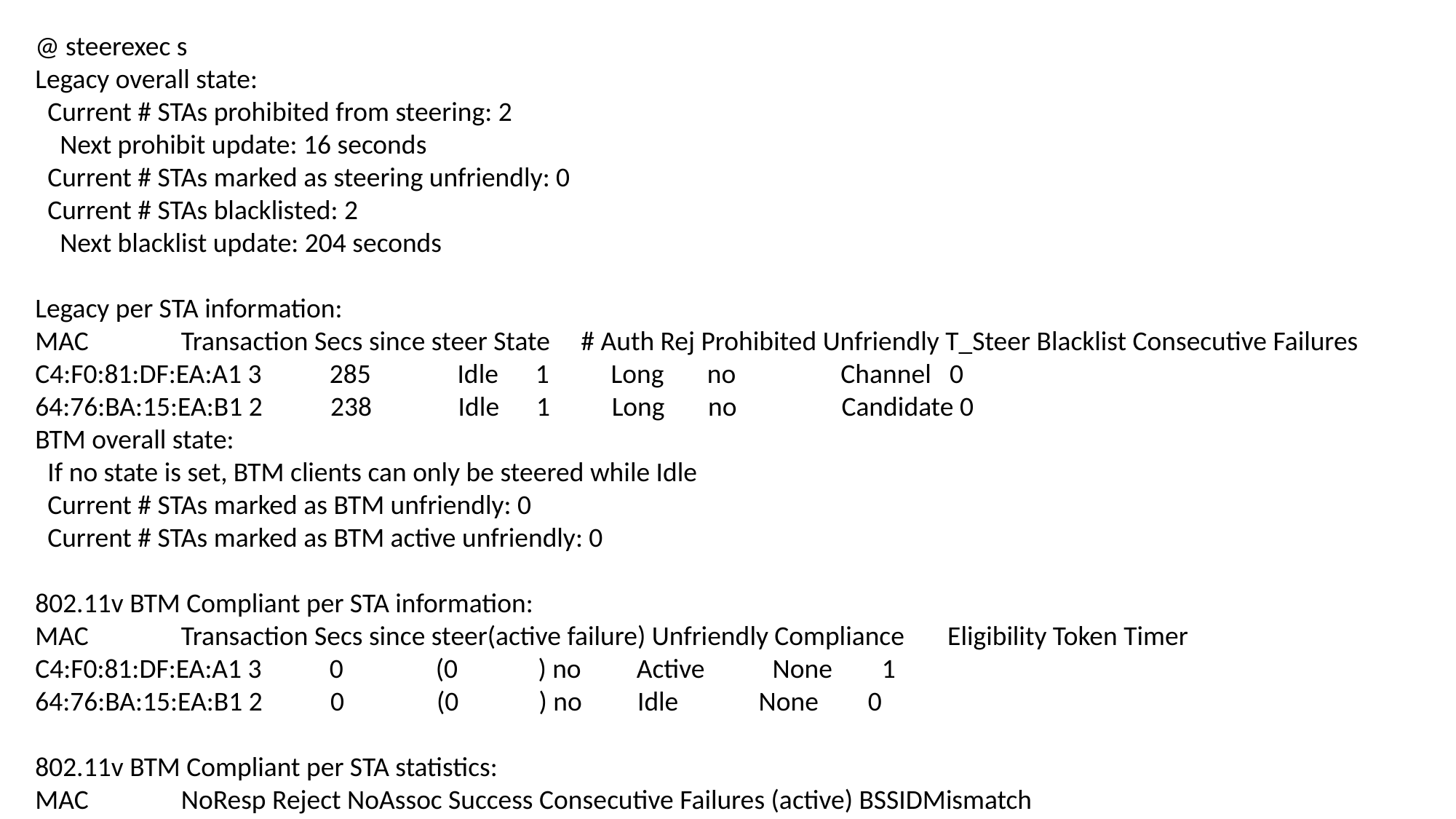

@ steerexec s
Legacy overall state:
  Current # STAs prohibited from steering: 2
    Next prohibit update: 16 seconds
  Current # STAs marked as steering unfriendly: 0
  Current # STAs blacklisted: 2
    Next blacklist update: 204 seconds

Legacy per STA information:
MAC               Transaction Secs since steer State     # Auth Rej Prohibited Unfriendly T_Steer Blacklist Consecutive Failures
C4:F0:81:DF:EA:A1 3           285              Idle      1          Long       no                 Channel   0
64:76:BA:15:EA:B1 2           238              Idle      1          Long       no                 Candidate 0
BTM overall state:
  If no state is set, BTM clients can only be steered while Idle
  Current # STAs marked as BTM unfriendly: 0
  Current # STAs marked as BTM active unfriendly: 0

802.11v BTM Compliant per STA information:
MAC               Transaction Secs since steer(active failure) Unfriendly Compliance       Eligibility Token Timer
C4:F0:81:DF:EA:A1 3           0               (0             ) no         Active           None        1
64:76:BA:15:EA:B1 2           0               (0             ) no         Idle             None        0

802.11v BTM Compliant per STA statistics:
MAC               NoResp Reject NoAssoc Success Consecutive Failures (active) BSSIDMismatch
C4:F0:81:DF:EA:A1 0      0      0       1       0                    (0     ) 0
64:76:BA:15:EA:B1 0      1      0       0       1                    (0     ) 0